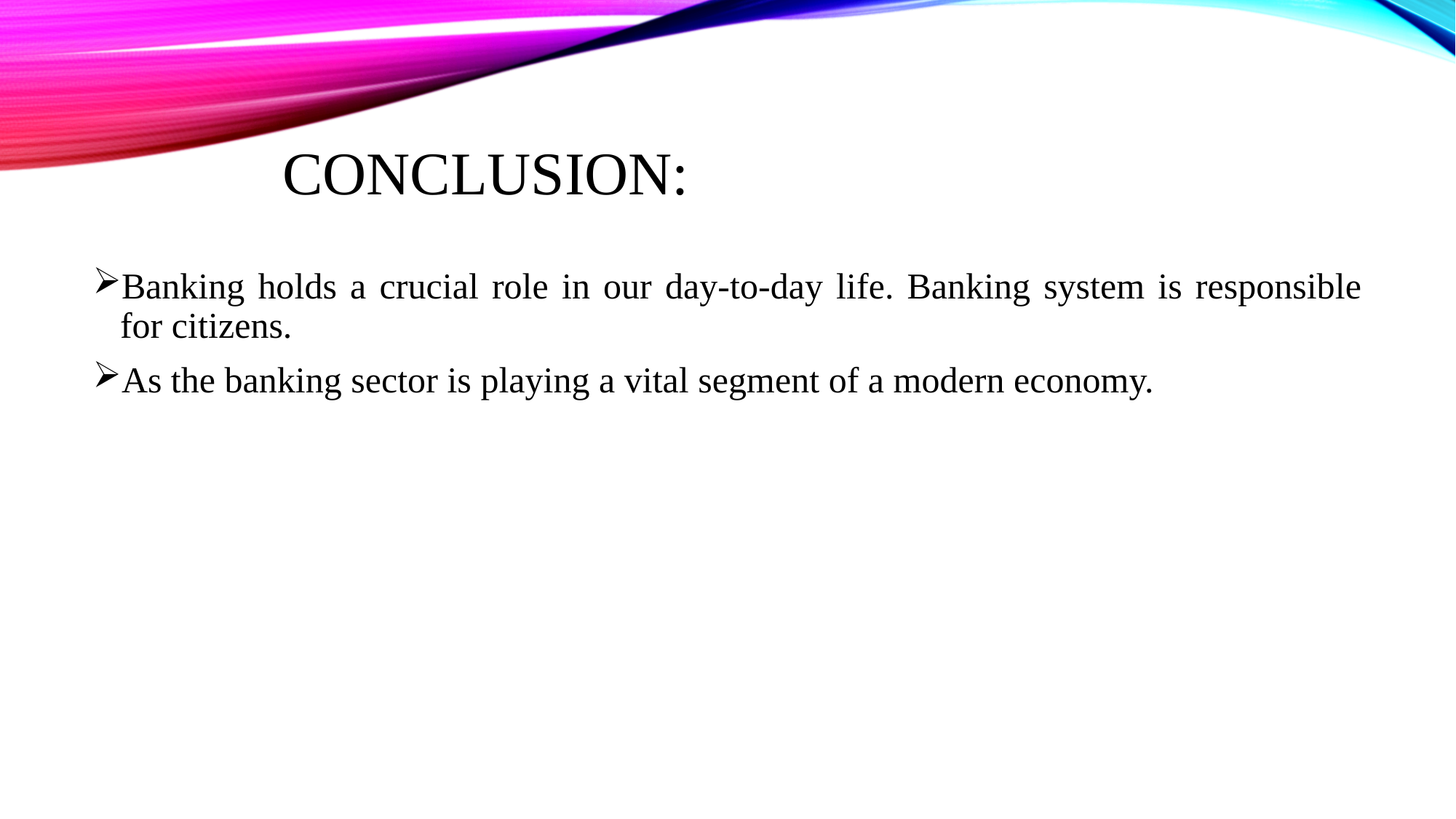

# Conclusion:
Banking holds a crucial role in our day-to-day life. Banking system is responsible for citizens.
As the banking sector is playing a vital segment of a modern economy.